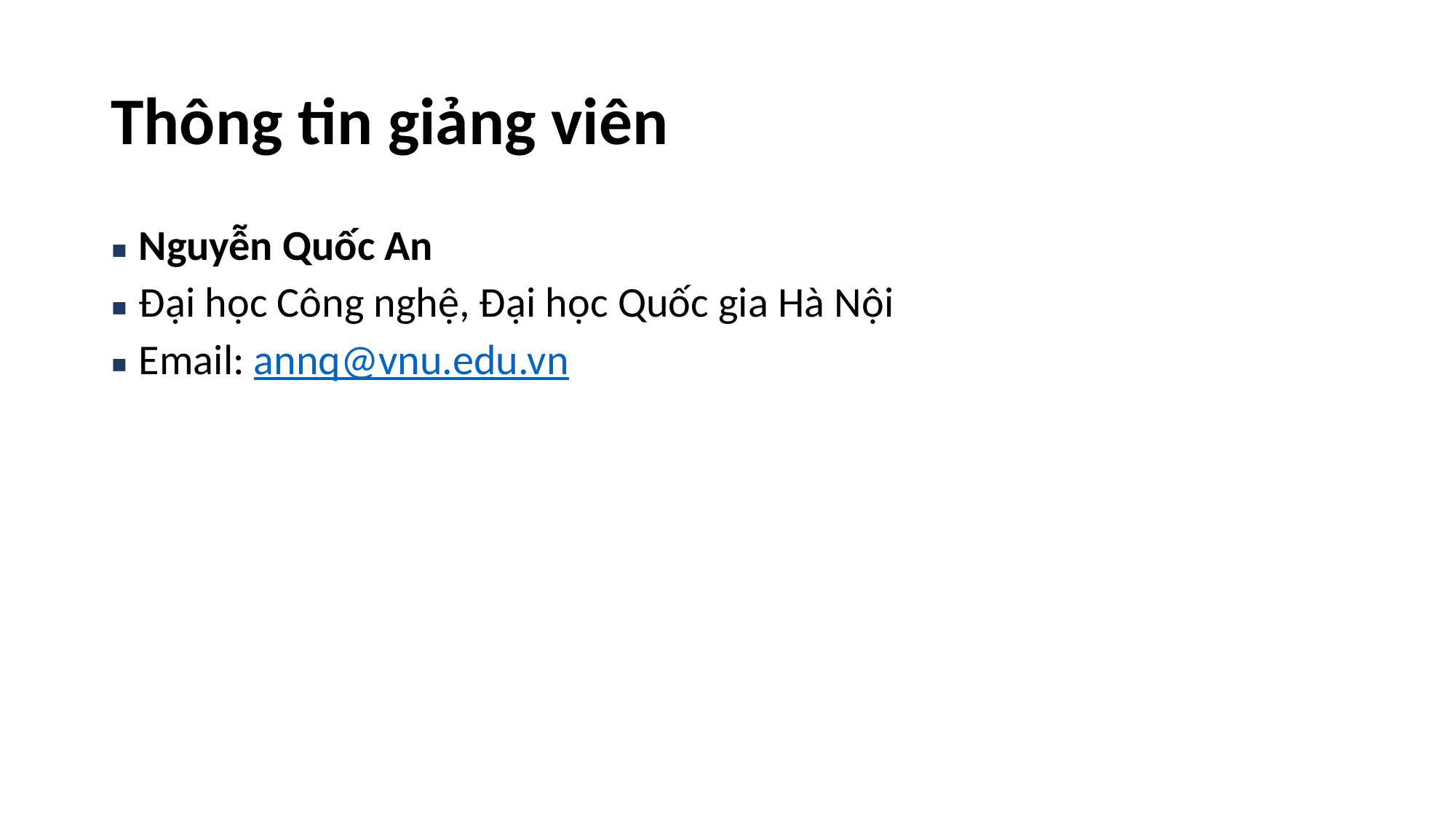

# Thông tin giảng viên
Nguyễn Quốc An
Đại học Công nghệ, Đại học Quốc gia Hà Nội
Email: annq@vnu.edu.vn